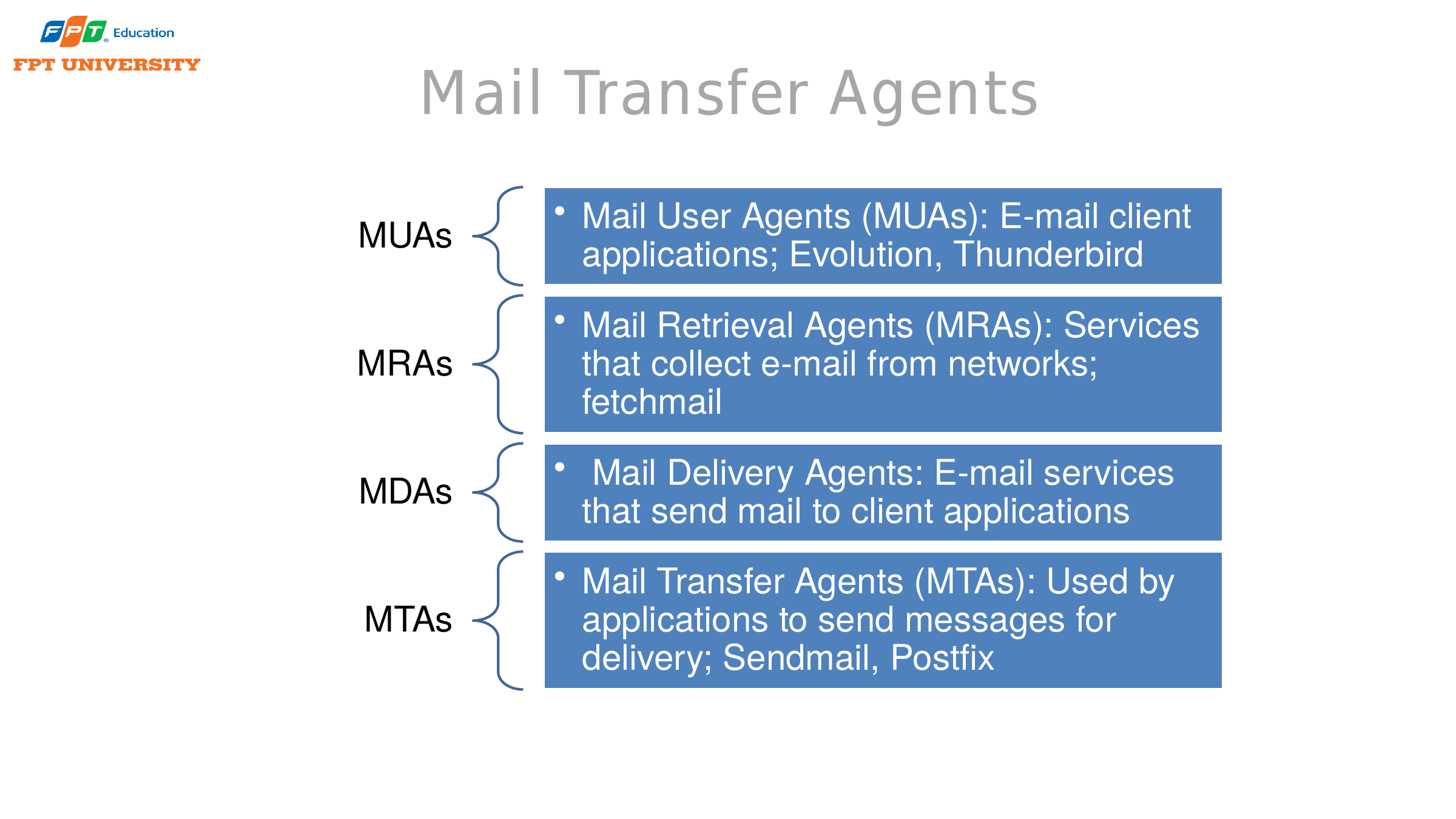

# Mail Transfer Agents
MUAs
Mail User Agents (MUAs): E-mail client applications; Evolution, Thunderbird
MRAs
Mail Retrieval Agents (MRAs): Services that collect e-mail from networks; fetchmail
MDAs
 Mail Delivery Agents: E-mail services that send mail to client applications
MTAs
Mail Transfer Agents (MTAs): Used by applications to send messages for delivery; Sendmail, Postfix